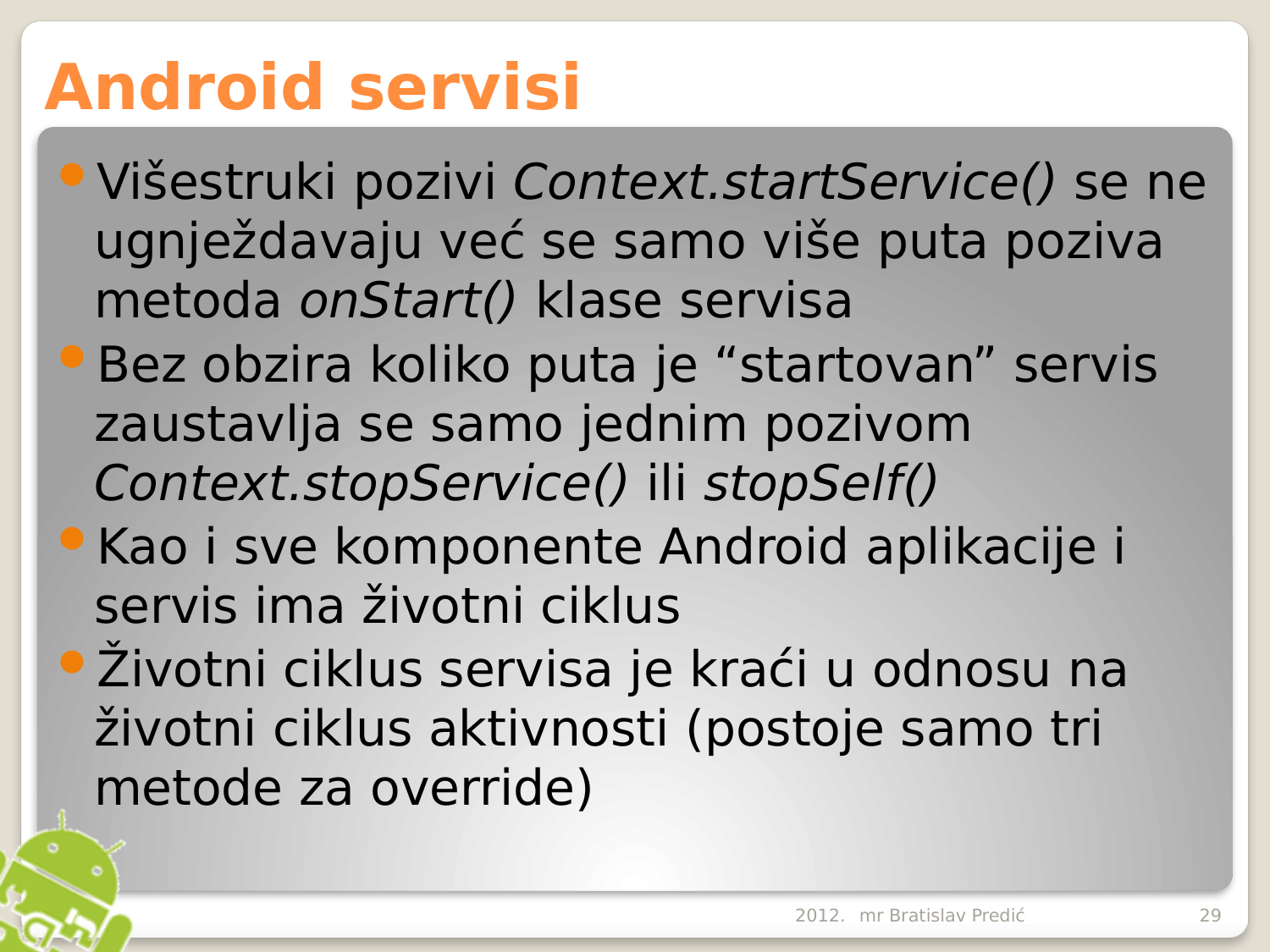

# Android servisi
Višestruki pozivi Context.startService() se ne ugnježdavaju već se samo više puta poziva metoda onStart() klase servisa
Bez obzira koliko puta je “startovan” servis zaustavlja se samo jednim pozivom Context.stopService() ili stopSelf()
Kao i sve komponente Android aplikacije i servis ima životni ciklus
Životni ciklus servisa je kraći u odnosu na životni ciklus aktivnosti (postoje samo tri metode za override)
2012.
mr Bratislav Predić
29